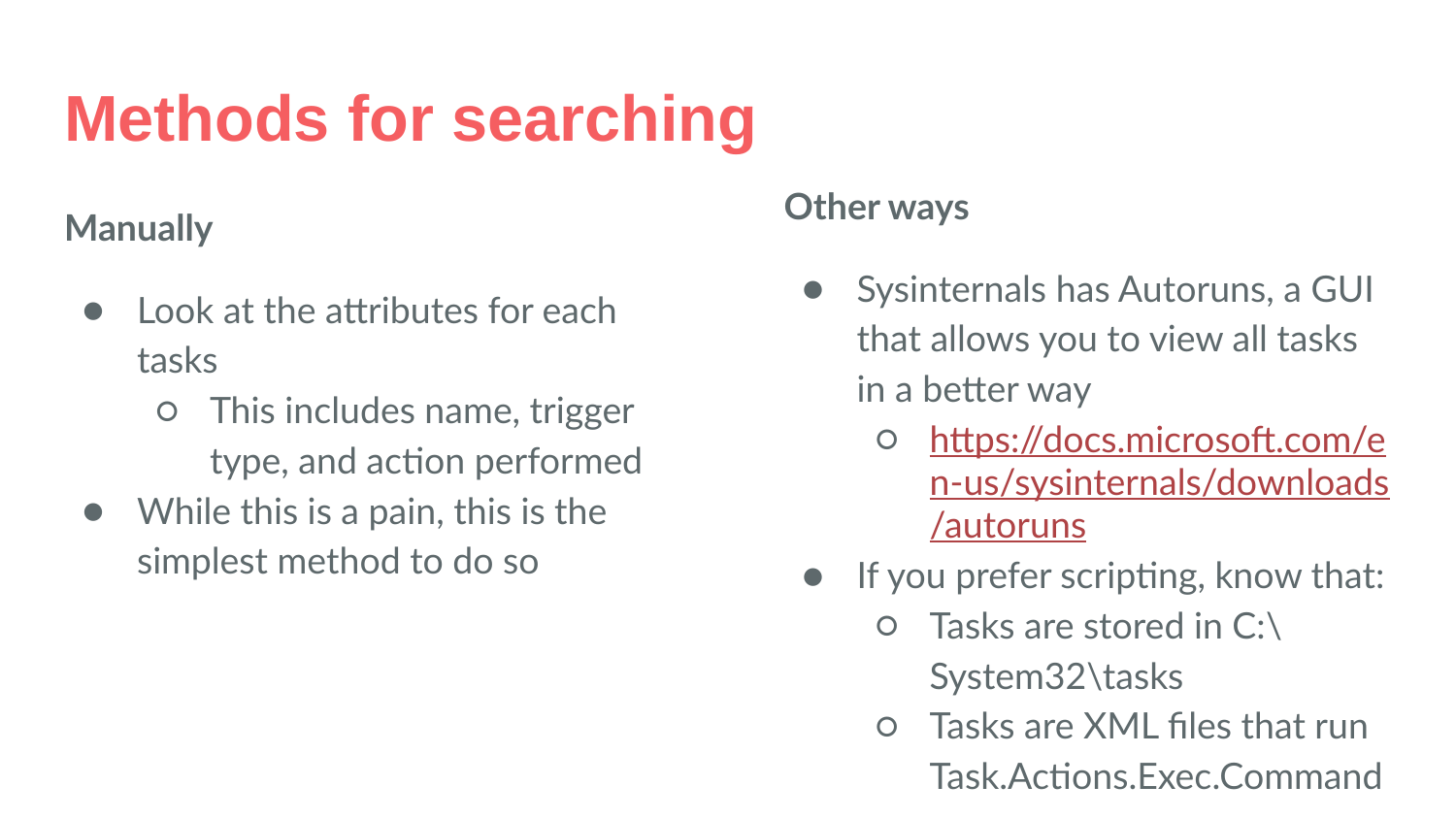

# Methods for searching
Other ways
Sysinternals has Autoruns, a GUI that allows you to view all tasks in a better way
https://docs.microsoft.com/en-us/sysinternals/downloads/autoruns
If you prefer scripting, know that:
Tasks are stored in C:\System32\tasks
Tasks are XML files that run Task.Actions.Exec.Command
Manually
Look at the attributes for each tasks
This includes name, trigger type, and action performed
While this is a pain, this is the simplest method to do so